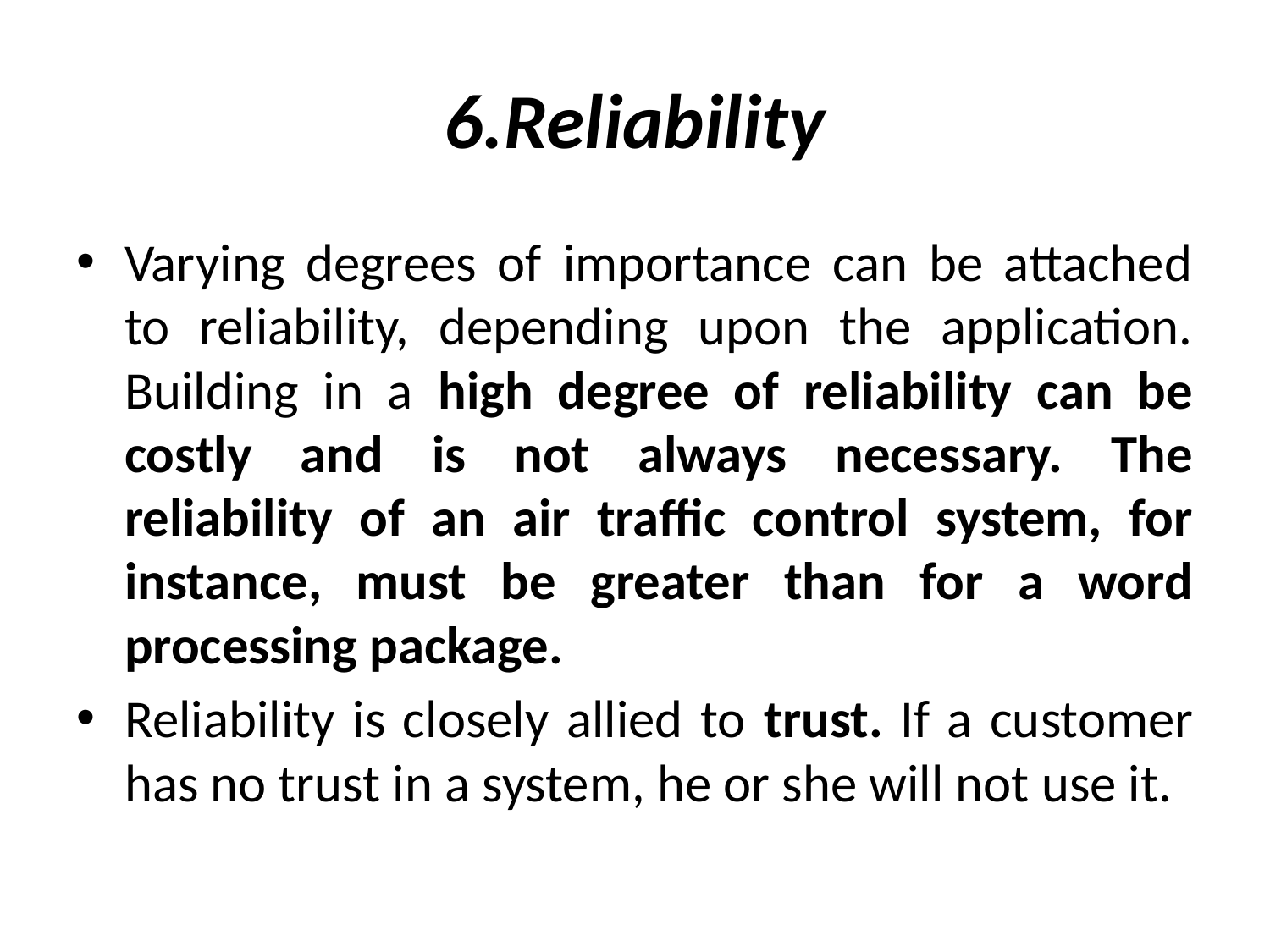

# 6.Reliability
Varying degrees of importance can be attached to reliability, depending upon the application. Building in a high degree of reliability can be costly and is not always necessary. The reliability of an air traffic control system, for instance, must be greater than for a word processing package.
Reliability is closely allied to trust. If a customer has no trust in a system, he or she will not use it.